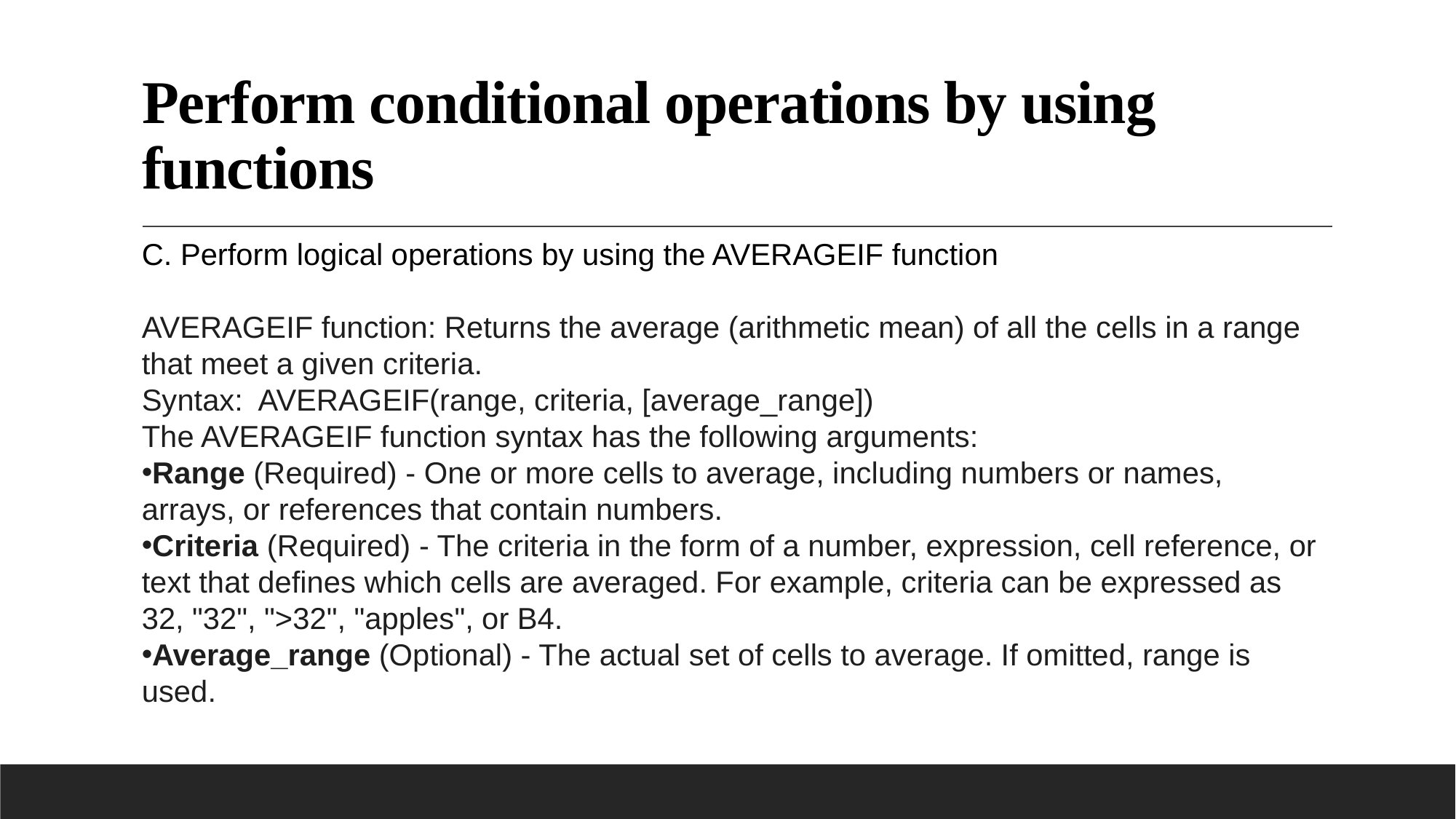

# Perform conditional operations by using functions
C. Perform logical operations by using the AVERAGEIF function

AVERAGEIF function: Returns the average (arithmetic mean) of all the cells in a range that meet a given criteria.
Syntax:  AVERAGEIF(range, criteria, [average_range])
The AVERAGEIF function syntax has the following arguments:
Range (Required) - One or more cells to average, including numbers or names, arrays, or references that contain numbers.
Criteria (Required) - The criteria in the form of a number, expression, cell reference, or text that defines which cells are averaged. For example, criteria can be expressed as 32, "32", ">32", "apples", or B4.
Average_range (Optional) - The actual set of cells to average. If omitted, range is used.